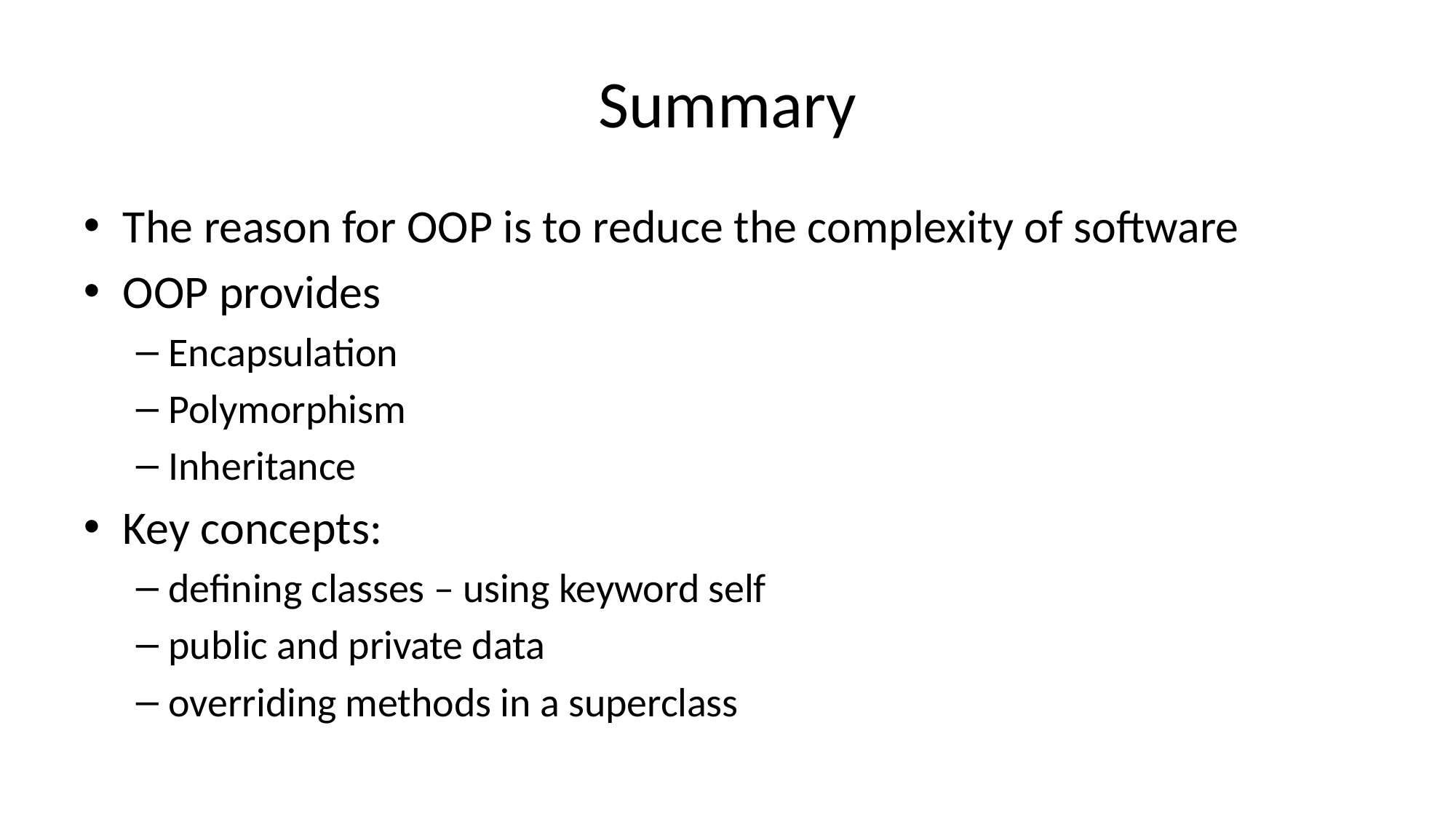

# Summary
The reason for OOP is to reduce the complexity of software
OOP provides
Encapsulation
Polymorphism
Inheritance
Key concepts:
defining classes – using keyword self
public and private data
overriding methods in a superclass